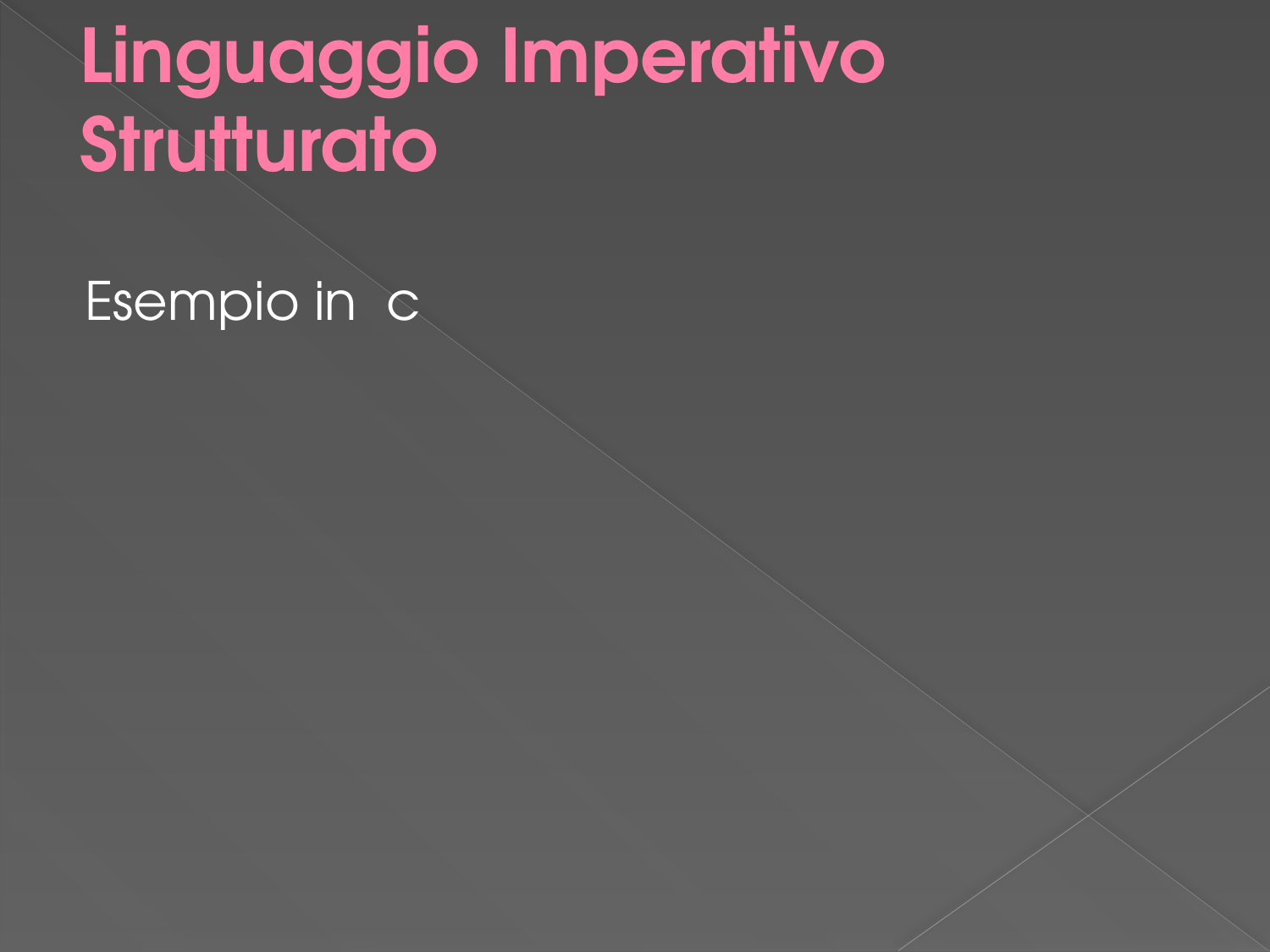

# Linguaggio Imperativo Strutturato
Esempio in  c